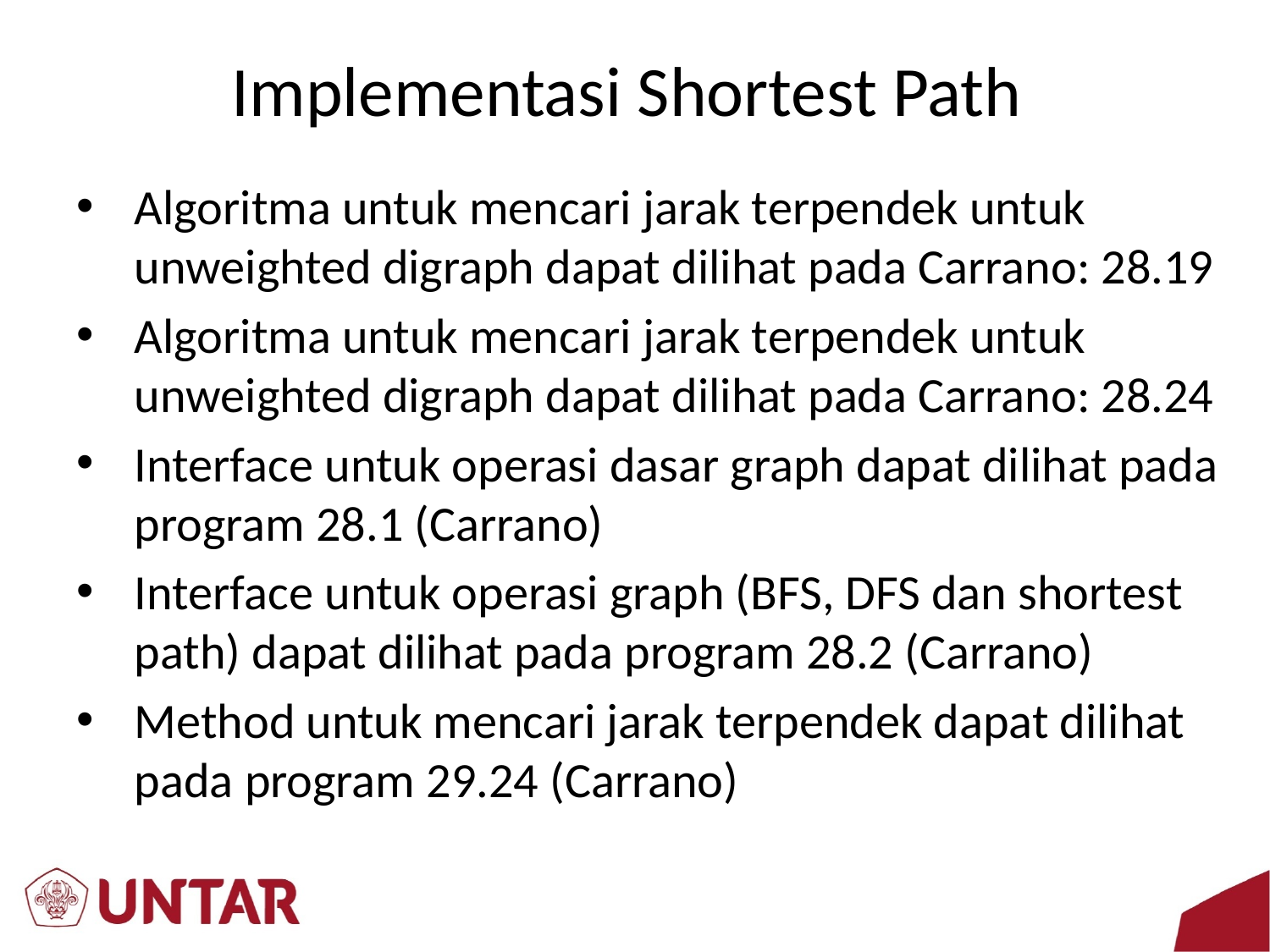

# Implementasi Shortest Path
Algoritma untuk mencari jarak terpendek untuk unweighted digraph dapat dilihat pada Carrano: 28.19
Algoritma untuk mencari jarak terpendek untuk unweighted digraph dapat dilihat pada Carrano: 28.24
Interface untuk operasi dasar graph dapat dilihat pada program 28.1 (Carrano)
Interface untuk operasi graph (BFS, DFS dan shortest path) dapat dilihat pada program 28.2 (Carrano)
Method untuk mencari jarak terpendek dapat dilihat pada program 29.24 (Carrano)